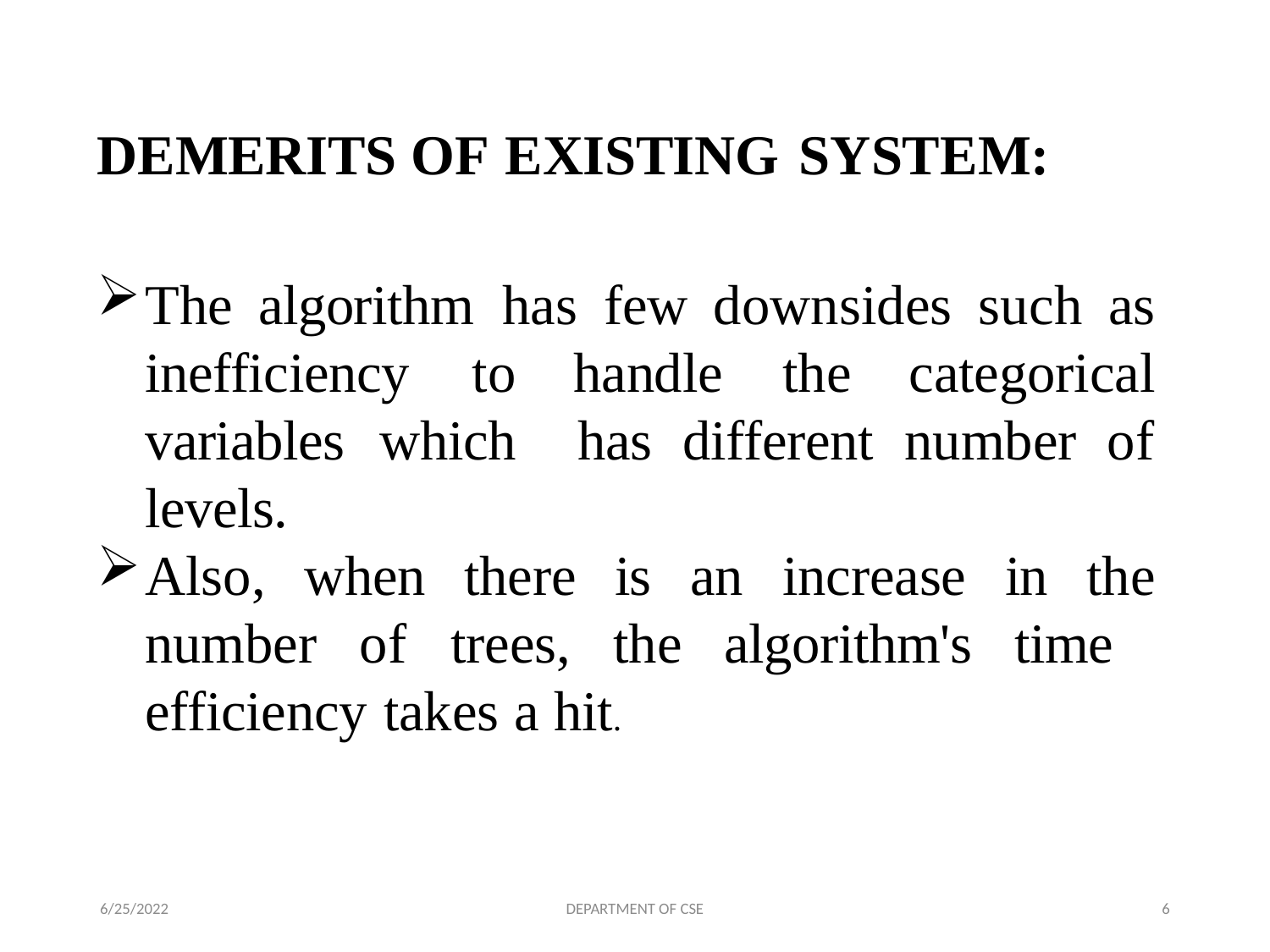

DEMERITS OF EXISTING SYSTEM:

The algorithm has few downsides such as inefficiency to handle the categorical variables which  has different number of levels.
Also, when there is an increase in the number of trees, the algorithm's time  efficiency takes a hit.
6/25/2022
DEPARTMENT OF CSE
6